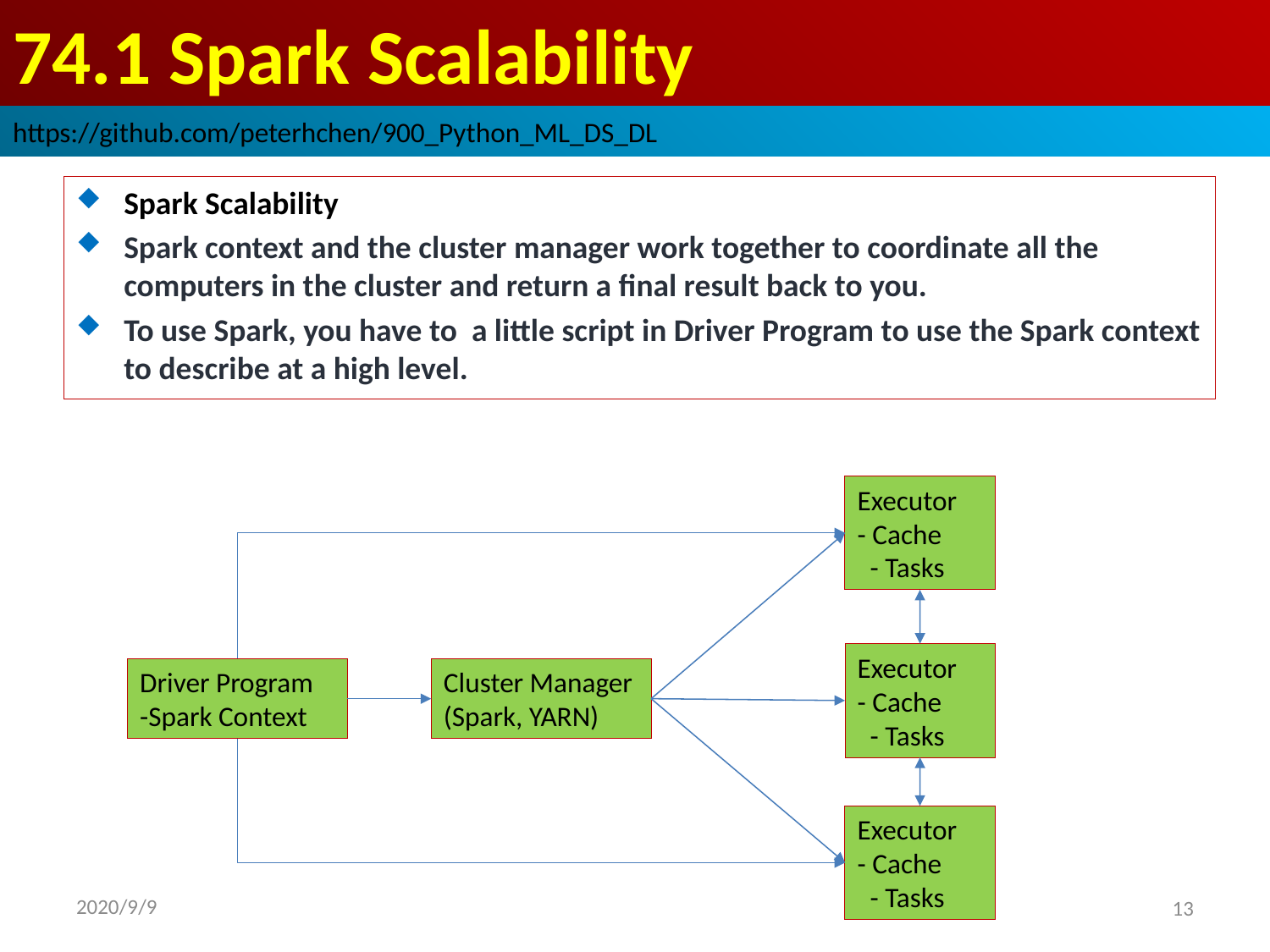

# 74.1 Spark Scalability
https://github.com/peterhchen/900_Python_ML_DS_DL
Spark Scalability
Spark context and the cluster manager work together to coordinate all the computers in the cluster and return a final result back to you.
To use Spark, you have to  a little script in Driver Program to use the Spark context to describe at a high level.
Executor
- Cache
  - Tasks
Executor
- Cache
  - Tasks
Driver Program
-Spark Context
Cluster Manager
(Spark, YARN)
Executor
- Cache
  - Tasks
2020/9/9
13